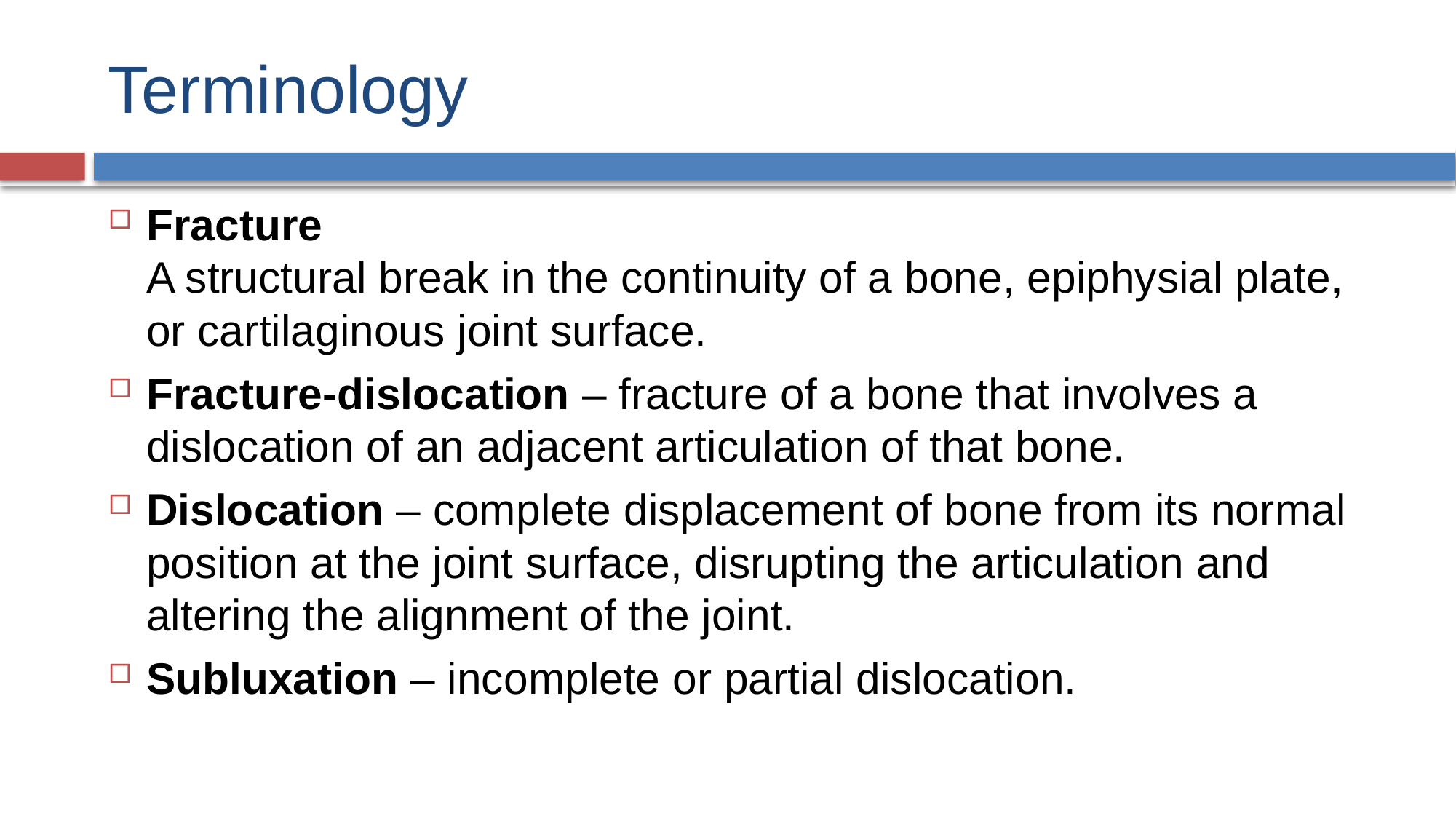

# Terminology
Fracture 
A structural break in the continuity of a bone, epiphysial plate, or cartilaginous joint surface.
Fracture-dislocation – fracture of a bone that involves a dislocation of an adjacent articulation of that bone.
Dislocation – complete displacement of bone from its normal position at the joint surface, disrupting the articulation and altering the alignment of the joint.
Subluxation – incomplete or partial dislocation.